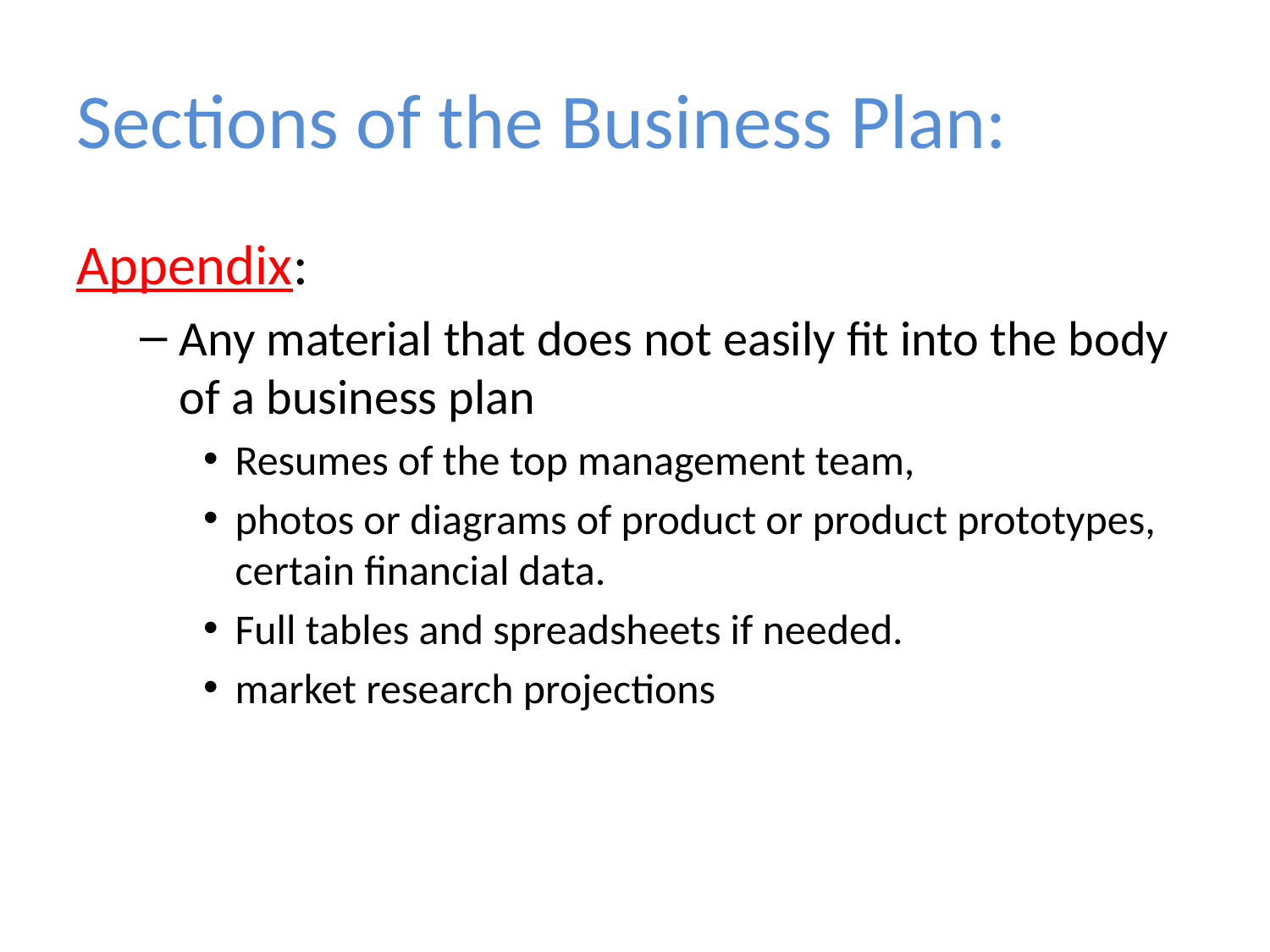

# Sections of the Business Plan:
Appendix:
Any material that does not easily fit into the body of a business plan
Resumes of the top management team,
photos or diagrams of product or product prototypes, certain financial data.
Full tables and spreadsheets if needed.
market research projections